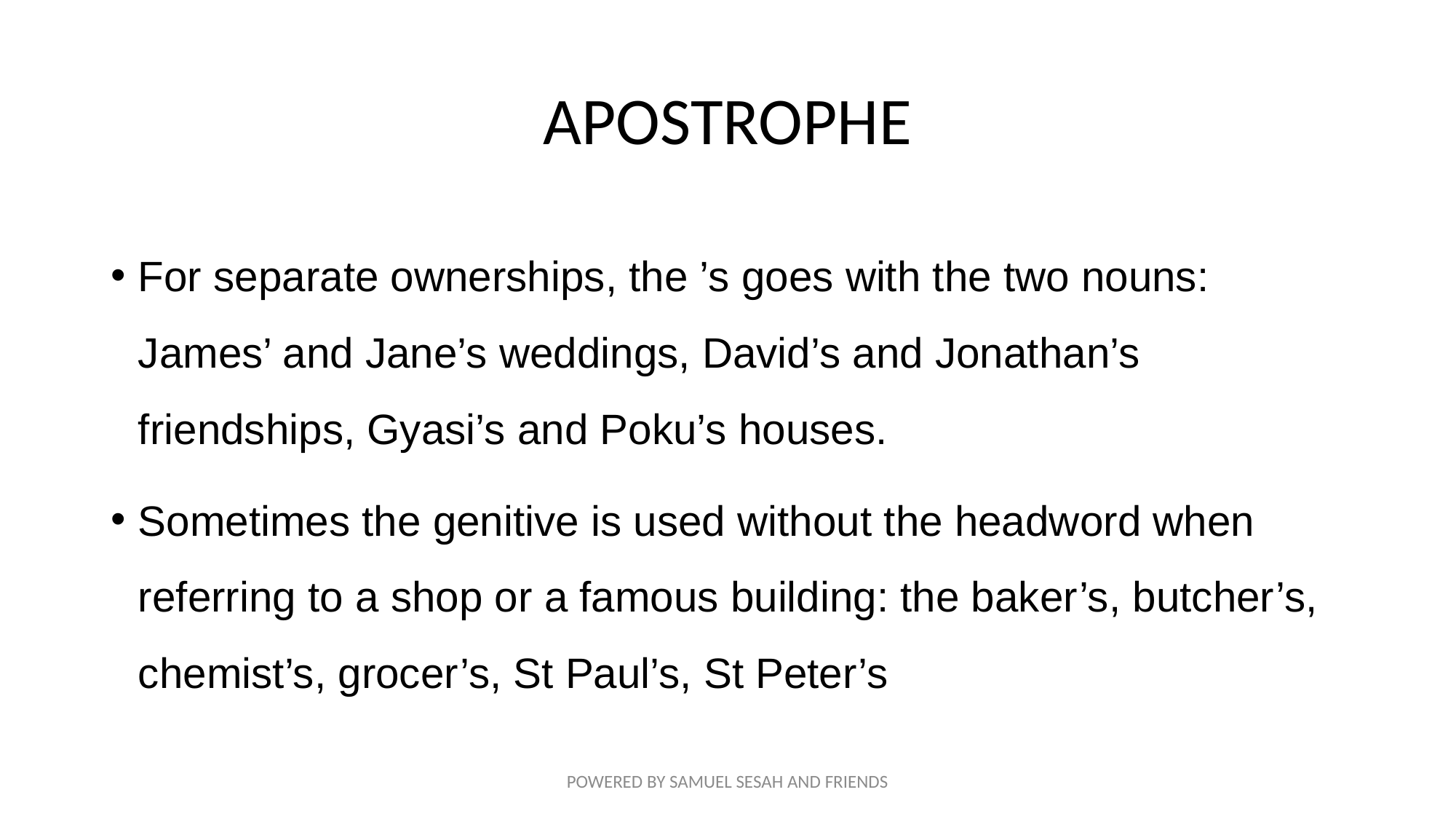

# APOSTROPHE
For separate ownerships, the ’s goes with the two nouns: James’ and Jane’s weddings, David’s and Jonathan’s friendships, Gyasi’s and Poku’s houses.
Sometimes the genitive is used without the headword when referring to a shop or a famous building: the baker’s, butcher’s, chemist’s, grocer’s, St Paul’s, St Peter’s

POWERED BY SAMUEL SESAH AND FRIENDS